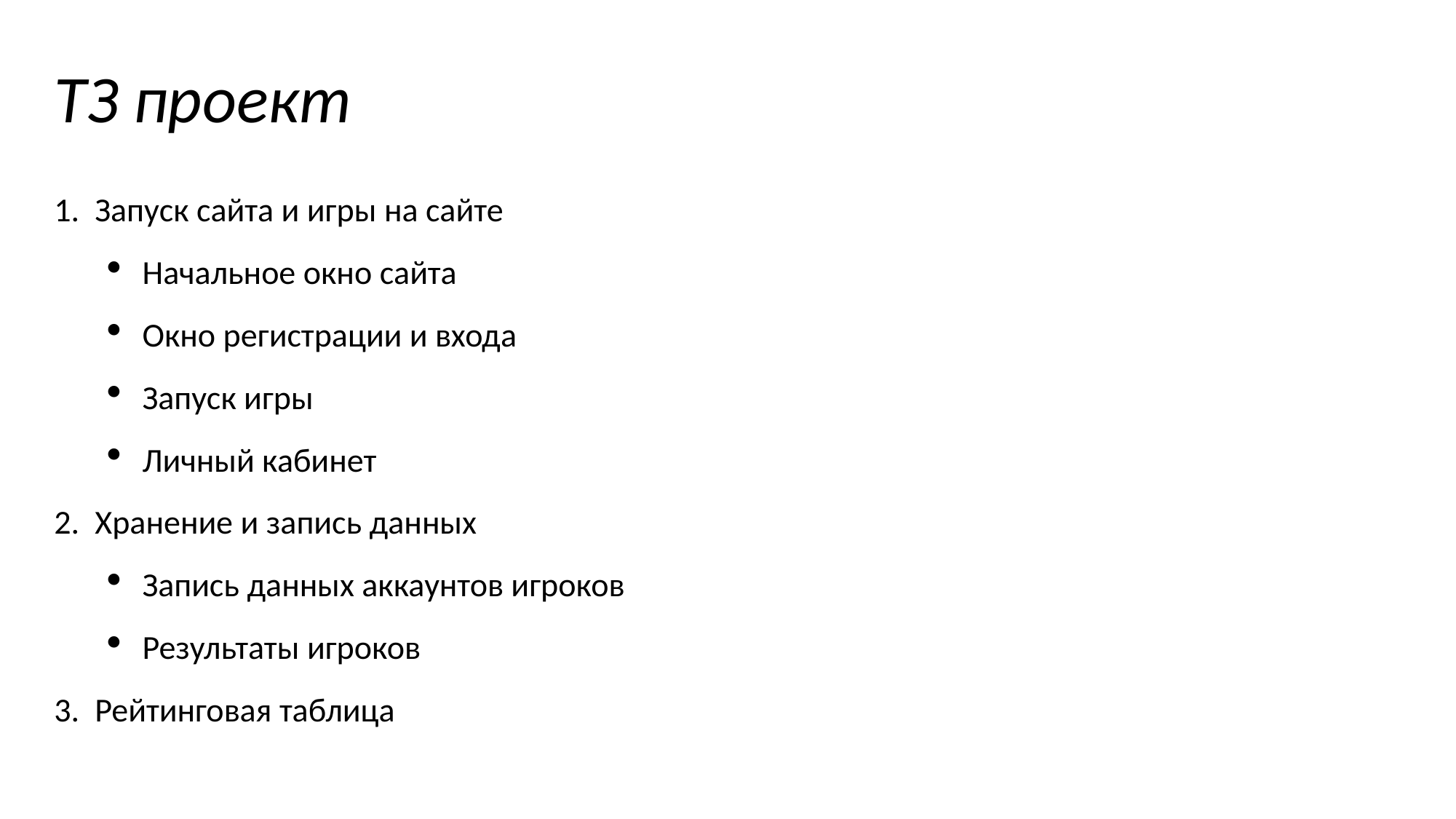

# ТЗ проект
Запуск сайта и игры на сайте
Начальное окно сайта
Окно регистрации и входа
Запуск игры
Личный кабинет
Хранение и запись данных
Запись данных аккаунтов игроков
Результаты игроков
Рейтинговая таблица